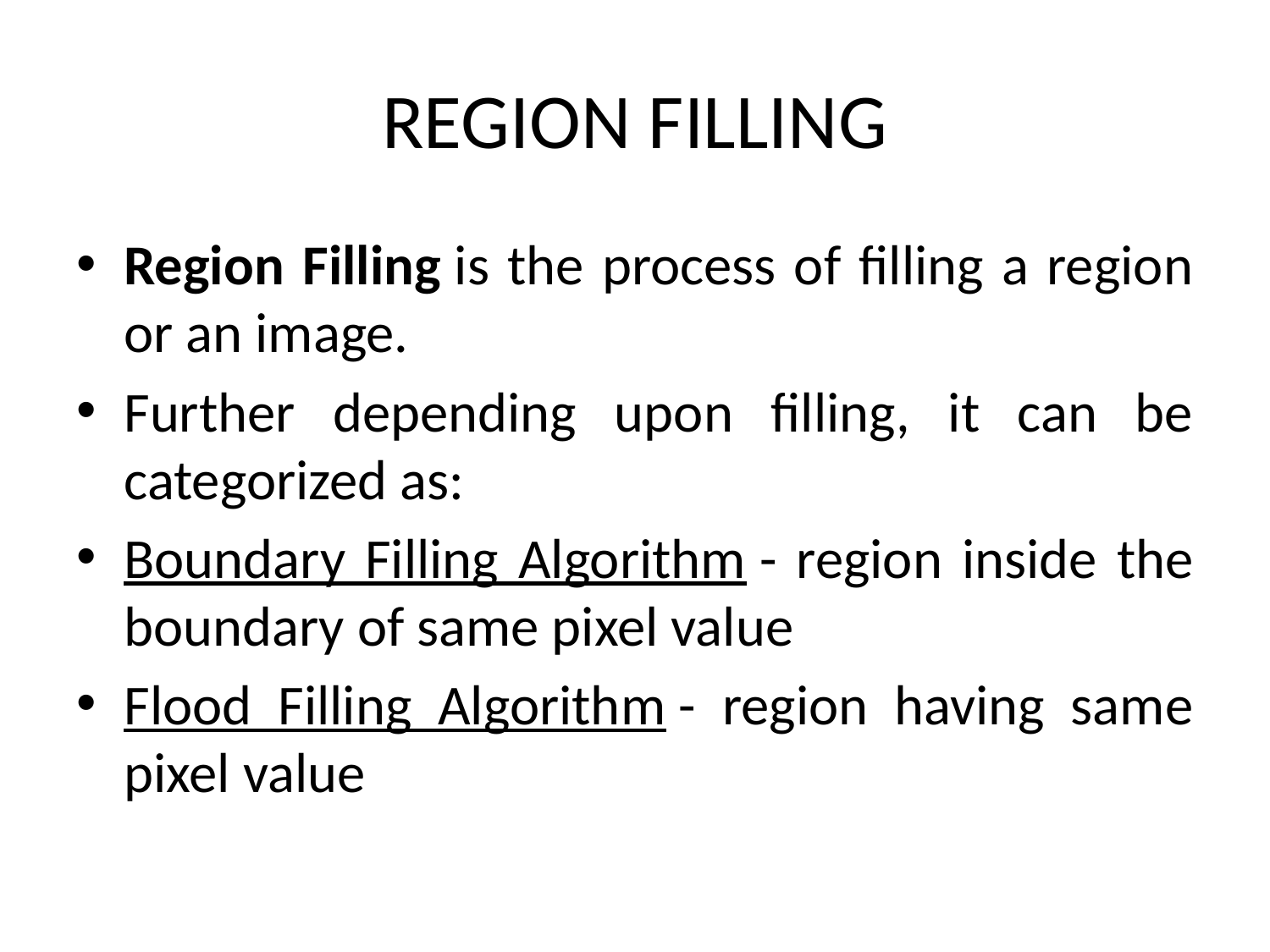

# REGION FILLING
Region Filling is the process of filling a region or an image.
Further depending upon filling, it can be categorized as:
Boundary Filling Algorithm - region inside the boundary of same pixel value
Flood Filling Algorithm - region having same pixel value